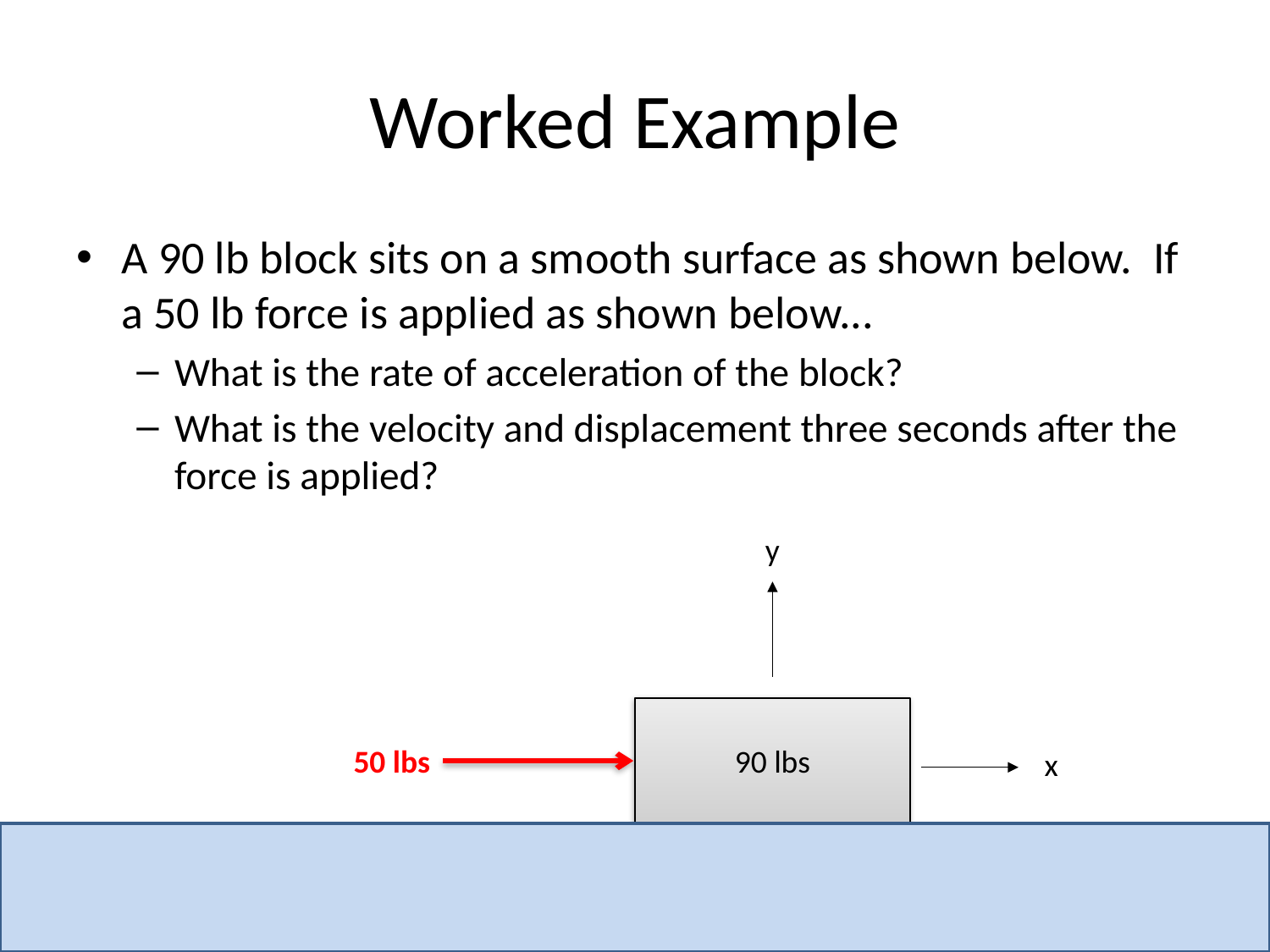

# Worked Example
A 90 lb block sits on a smooth surface as shown below.  If a 50 lb force is applied as shown below...
What is the rate of acceleration of the block?
What is the velocity and displacement three seconds after the force is applied?
y
90 lbs
50 lbs
x

9